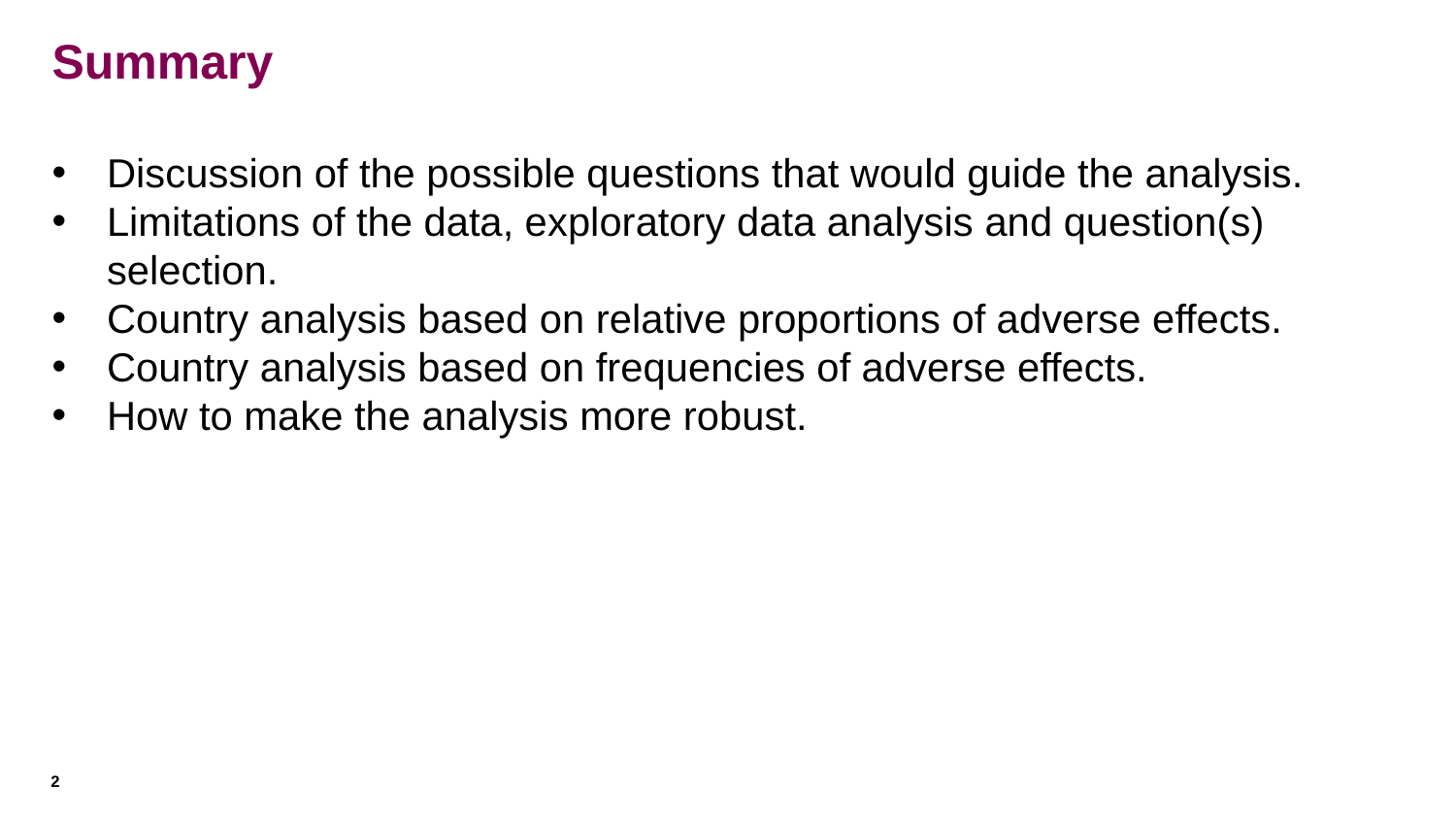

# Summary
Discussion of the possible questions that would guide the analysis.
Limitations of the data, exploratory data analysis and question(s) selection.
Country analysis based on relative proportions of adverse effects.
Country analysis based on frequencies of adverse effects.
How to make the analysis more robust.
2